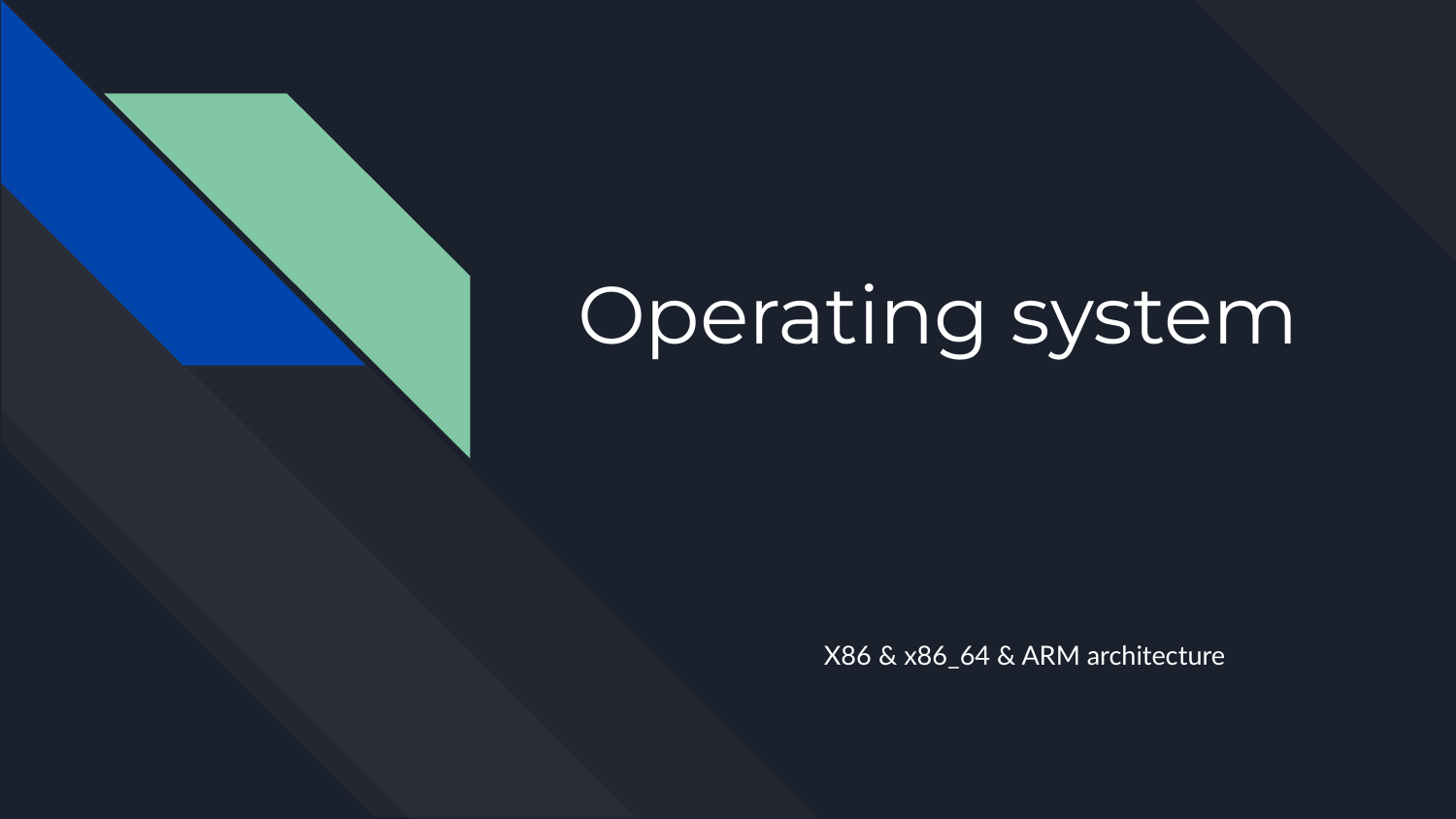

# Operating system
X86 & x86_64 & ARM architecture